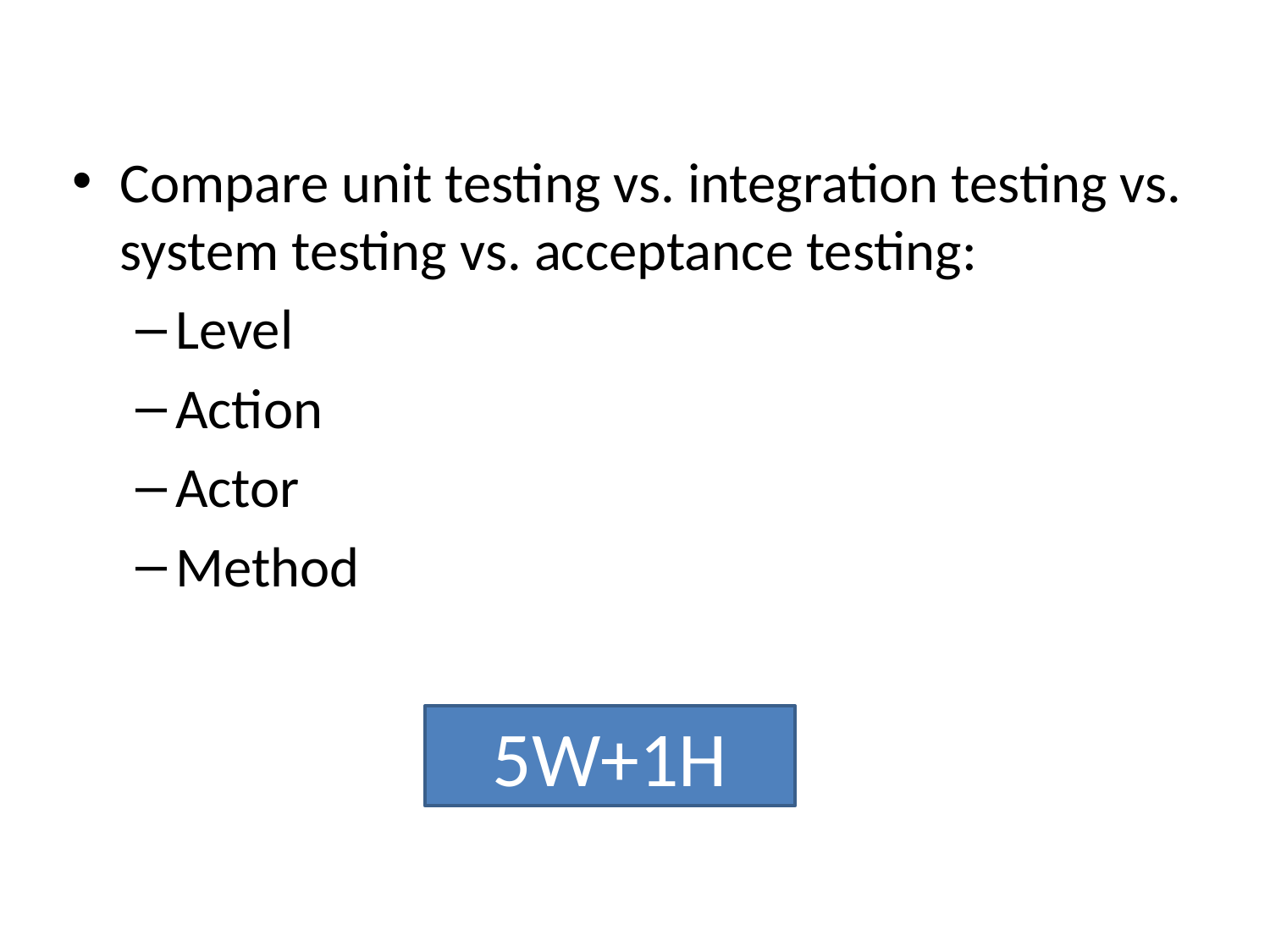

# Compare unit testing vs. integration testing vs. system testing vs. acceptance testing:
Level
Action
Actor
Method

5W+1H